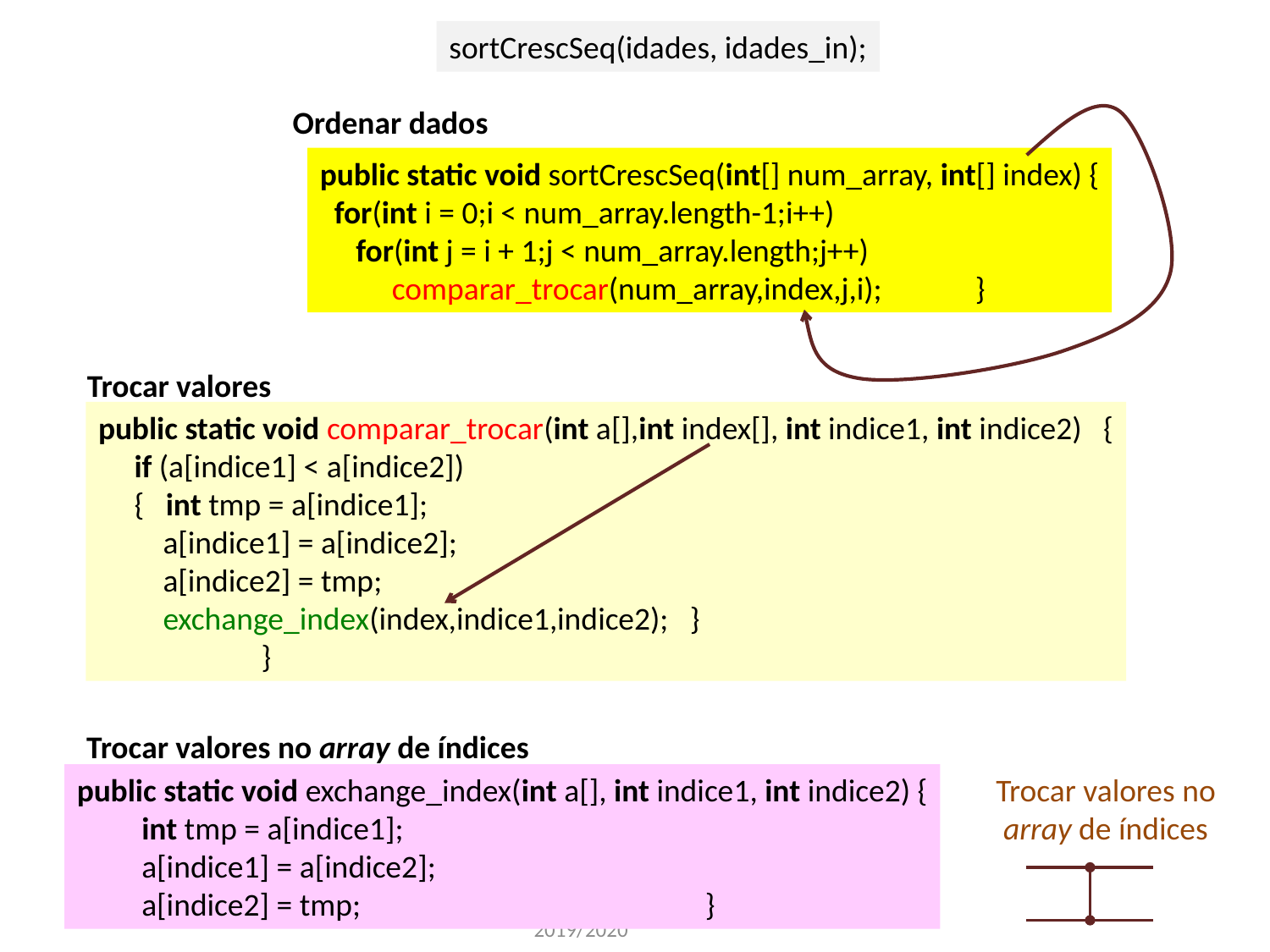

sortCrescSeq(idades, idades_in);
Ordenar dados

public static void sortCrescSeq(int[] num_array, int[] index) {
  for(int i = 0;i < num_array.length-1;i++)
     for(int j = i + 1;j < num_array.length;j++)
          comparar_trocar(num_array,index,j,i);             }
Trocar valores
public static void comparar_trocar(int a[],int index[], int indice1, int indice2)   {
     if (a[indice1] < a[indice2])
     {   int tmp = a[indice1];
         a[indice1] = a[indice2];
         a[indice2] = tmp;
         exchange_index(index,indice1,indice2);   }
	     }
Trocar valores no array de índices
public static void exchange_index(int a[], int indice1, int indice2) {
         int tmp = a[indice1];
         a[indice1] = a[indice2];
         a[indice2] = tmp;                                                }
Trocar valores no array de índices
Valeri Skliarov                                                                      2019/2020